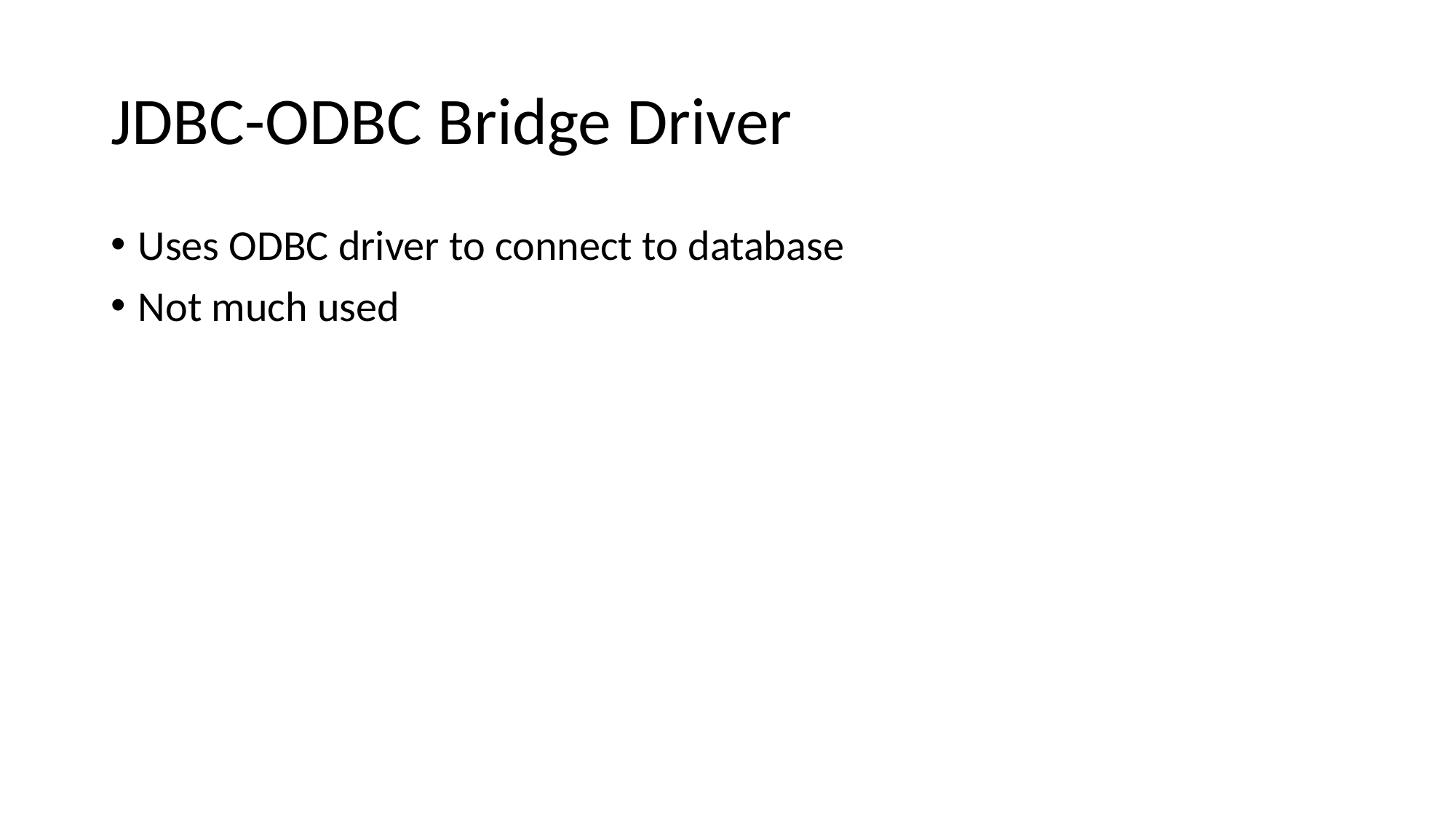

# JDBC-ODBC Bridge Driver
Uses ODBC driver to connect to database
Not much used